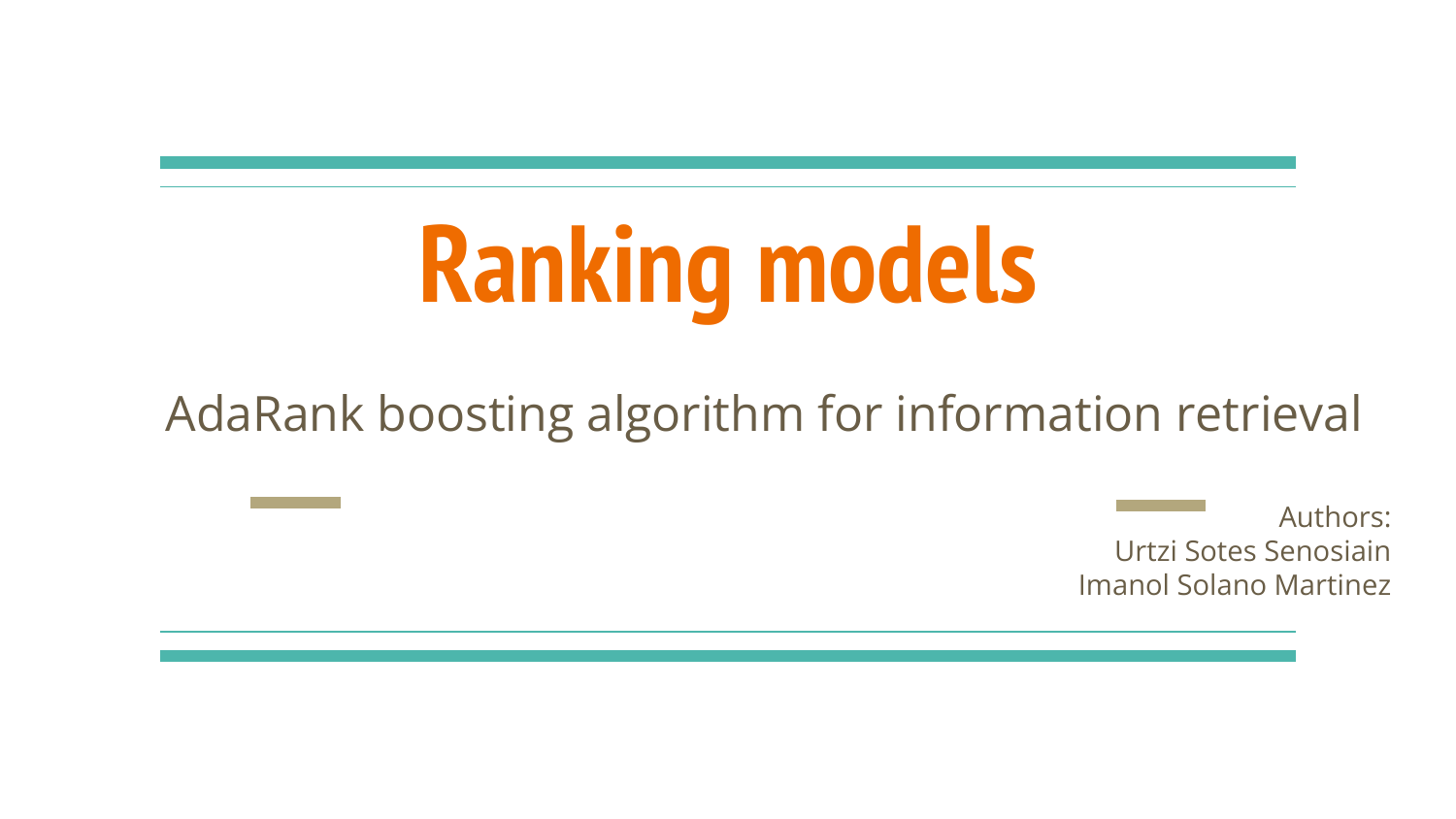

# Ranking models
AdaRank boosting algorithm for information retrieval

Authors:
Urtzi Sotes Senosiain
Imanol Solano Martinez